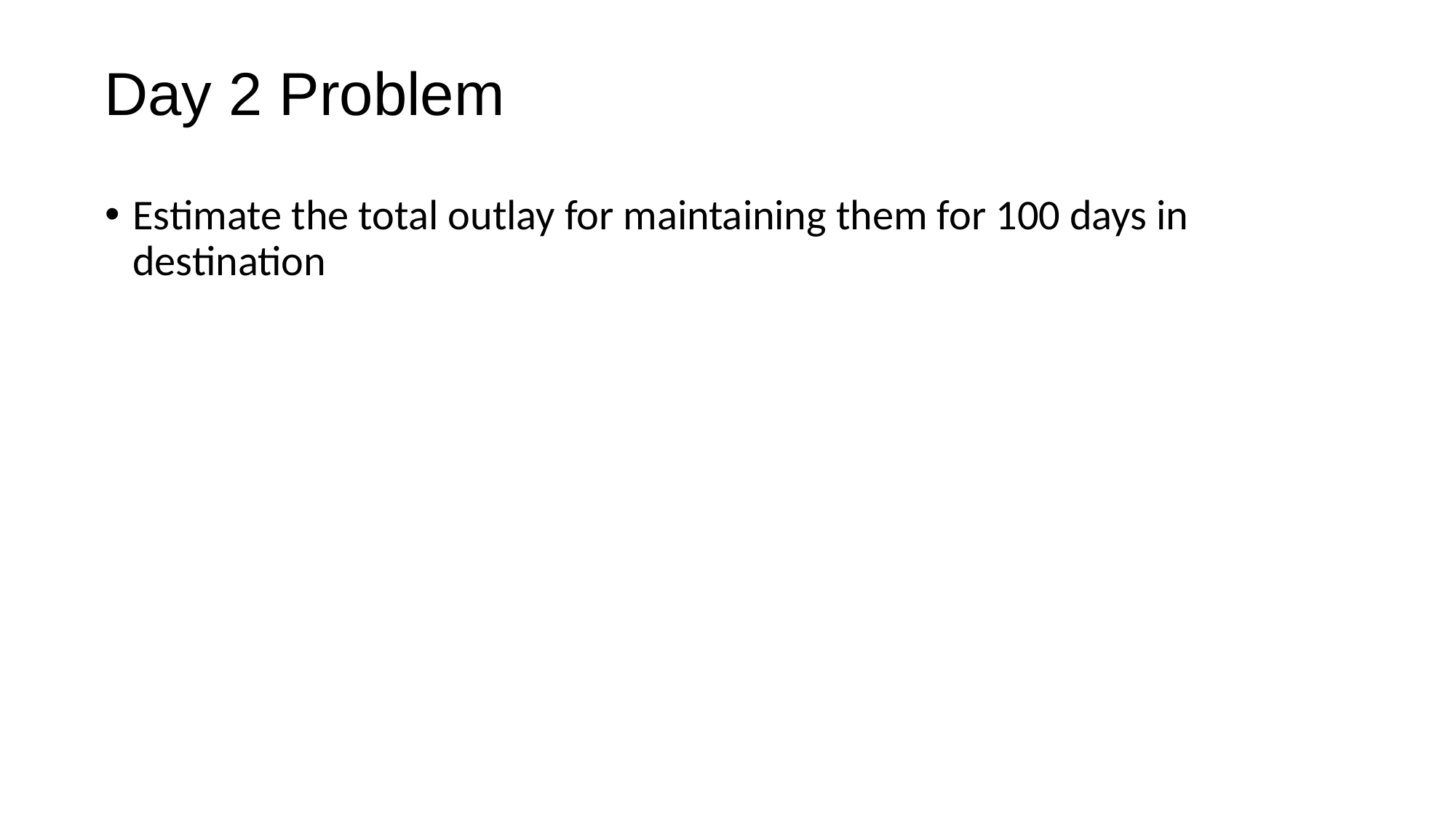

# Day 2 Problem
Estimate the total outlay for maintaining them for 100 days in destination